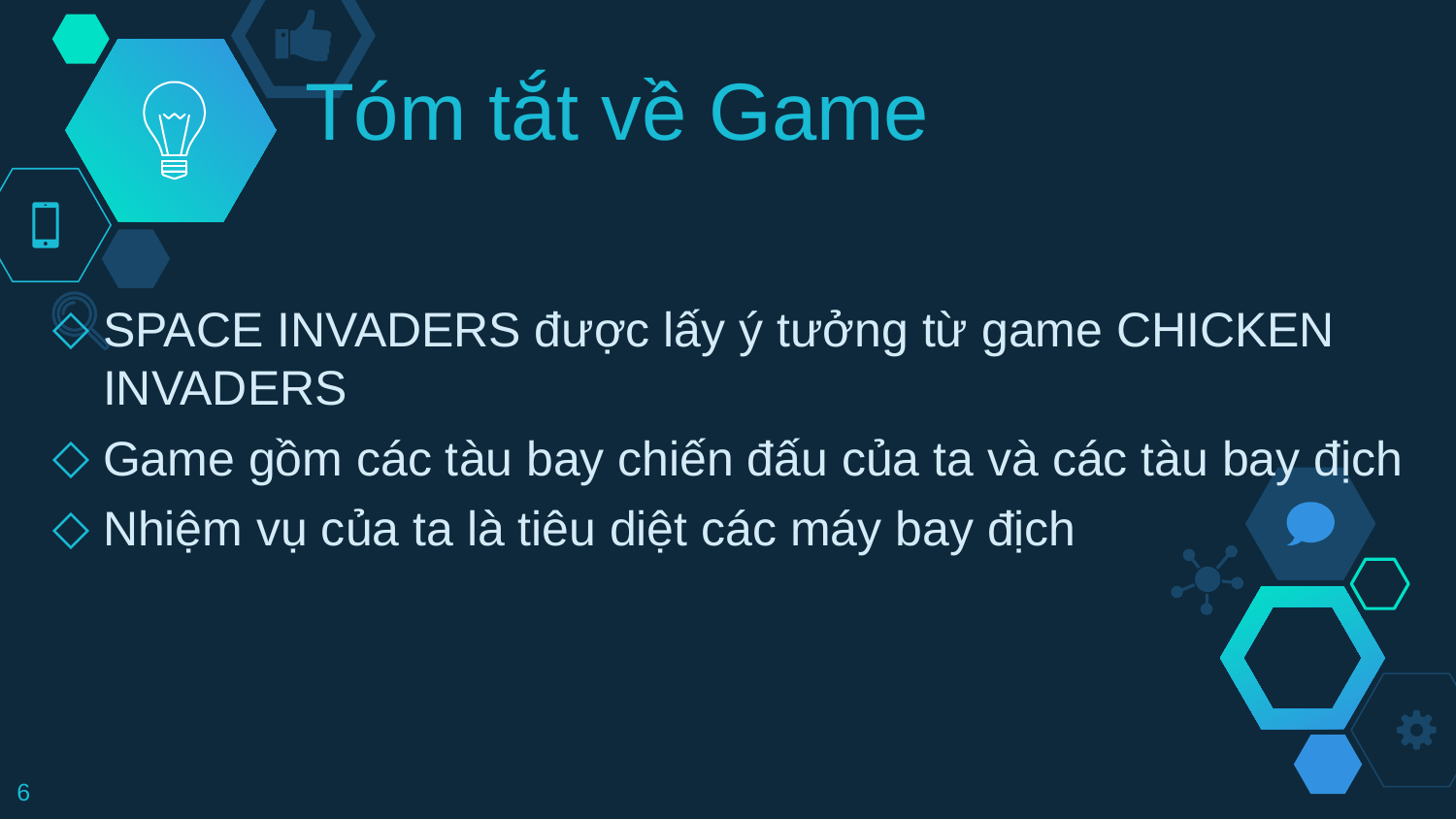

# Tóm tắt về Game
SPACE INVADERS được lấy ý tưởng từ game CHICKEN INVADERS
Game gồm các tàu bay chiến đấu của ta và các tàu bay địch
Nhiệm vụ của ta là tiêu diệt các máy bay địch

6